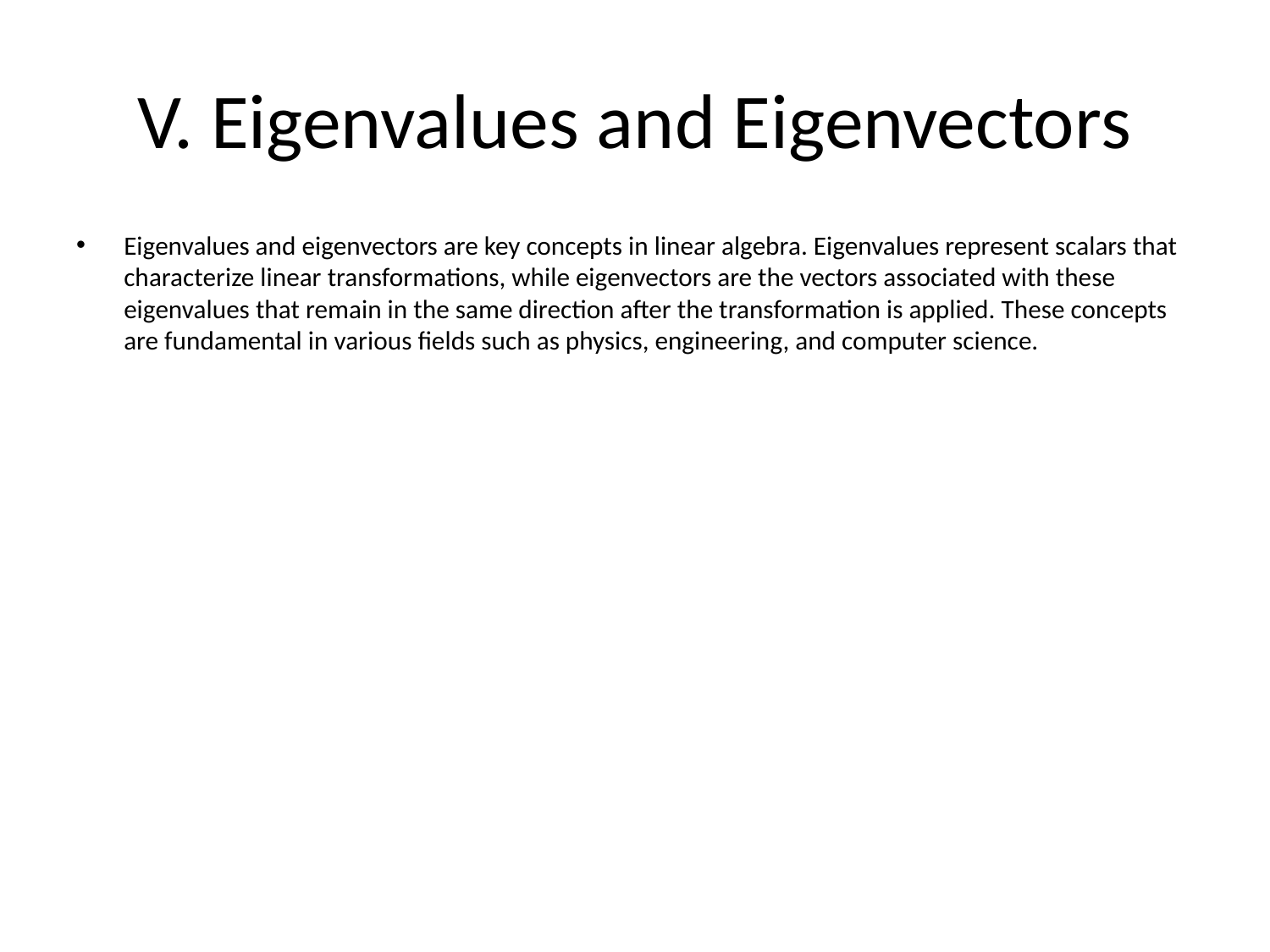

# V. Eigenvalues and Eigenvectors
Eigenvalues and eigenvectors are key concepts in linear algebra. Eigenvalues represent scalars that characterize linear transformations, while eigenvectors are the vectors associated with these eigenvalues that remain in the same direction after the transformation is applied. These concepts are fundamental in various fields such as physics, engineering, and computer science.